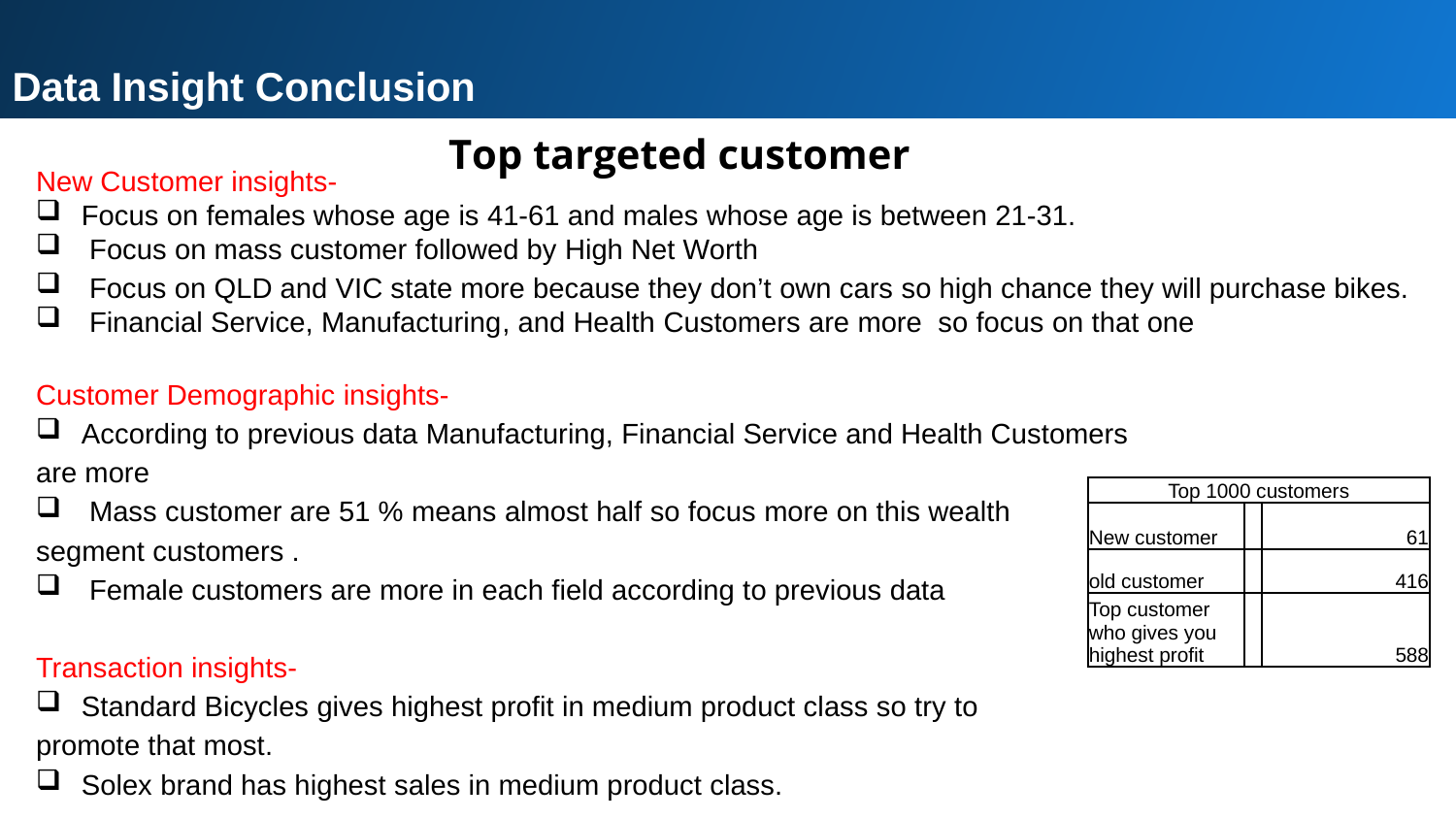

Data Insight Conclusion
Top targeted customer
New Customer insights-
Focus on females whose age is 41-61 and males whose age is between 21-31.
 Focus on mass customer followed by High Net Worth
 Focus on QLD and VIC state more because they don’t own cars so high chance they will purchase bikes.
 Financial Service, Manufacturing, and Health Customers are more  so focus on that one

Customer Demographic insights-
According to previous data Manufacturing, Financial Service and Health Customers
are more
 Mass customer are 51 % means almost half so focus more on this wealth
segment customers .
 Female customers are more in each field according to previous data

Transaction insights-
Standard Bicycles gives highest profit in medium product class so try to
promote that most.
Solex brand has highest sales in medium product class.

| Top 1000 customers |  |  |
| --- | --- | --- |
| New customer |  | 61 |
| old customer |  | 416 |
| Top customer who gives you highest profit |  | 588 |